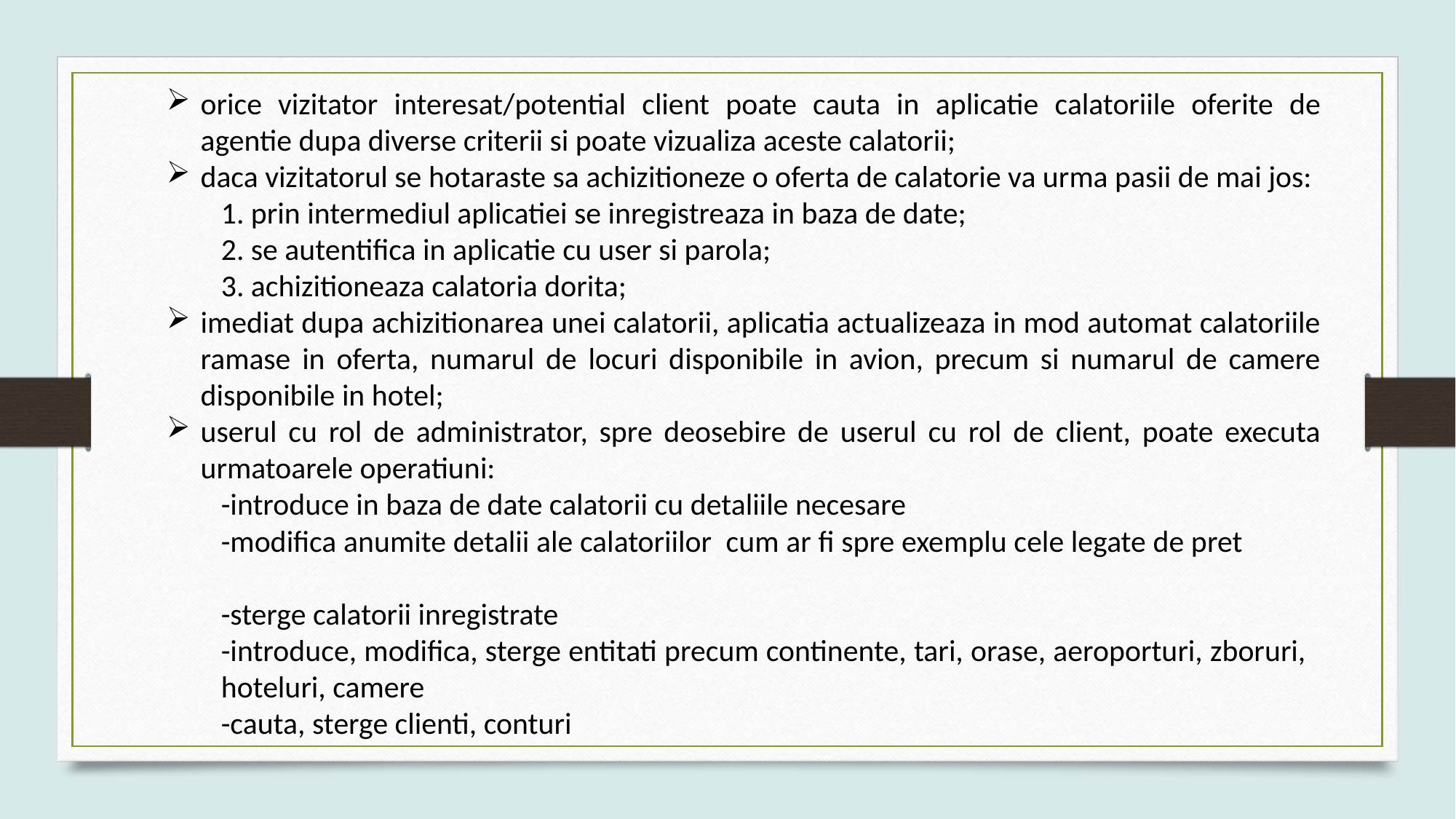

orice vizitator interesat/potential client poate cauta in aplicatie calatoriile oferite de agentie dupa diverse criterii si poate vizualiza aceste calatorii;
daca vizitatorul se hotaraste sa achizitioneze o oferta de calatorie va urma pasii de mai jos:
	1. prin intermediul aplicatiei se inregistreaza in baza de date;
	2. se autentifica in aplicatie cu user si parola;
	3. achizitioneaza calatoria dorita;
imediat dupa achizitionarea unei calatorii, aplicatia actualizeaza in mod automat calatoriile ramase in oferta, numarul de locuri disponibile in avion, precum si numarul de camere disponibile in hotel;
userul cu rol de administrator, spre deosebire de userul cu rol de client, poate executa urmatoarele operatiuni:
	-introduce in baza de date calatorii cu detaliile necesare
	-modifica anumite detalii ale calatoriilor  cum ar fi spre exemplu cele legate de pret
	-sterge calatorii inregistrate
	-introduce, modifica, sterge entitati precum continente, tari, orase, aeroporturi, zboruri,    	hoteluri, camere
	-cauta, sterge clienti, conturi